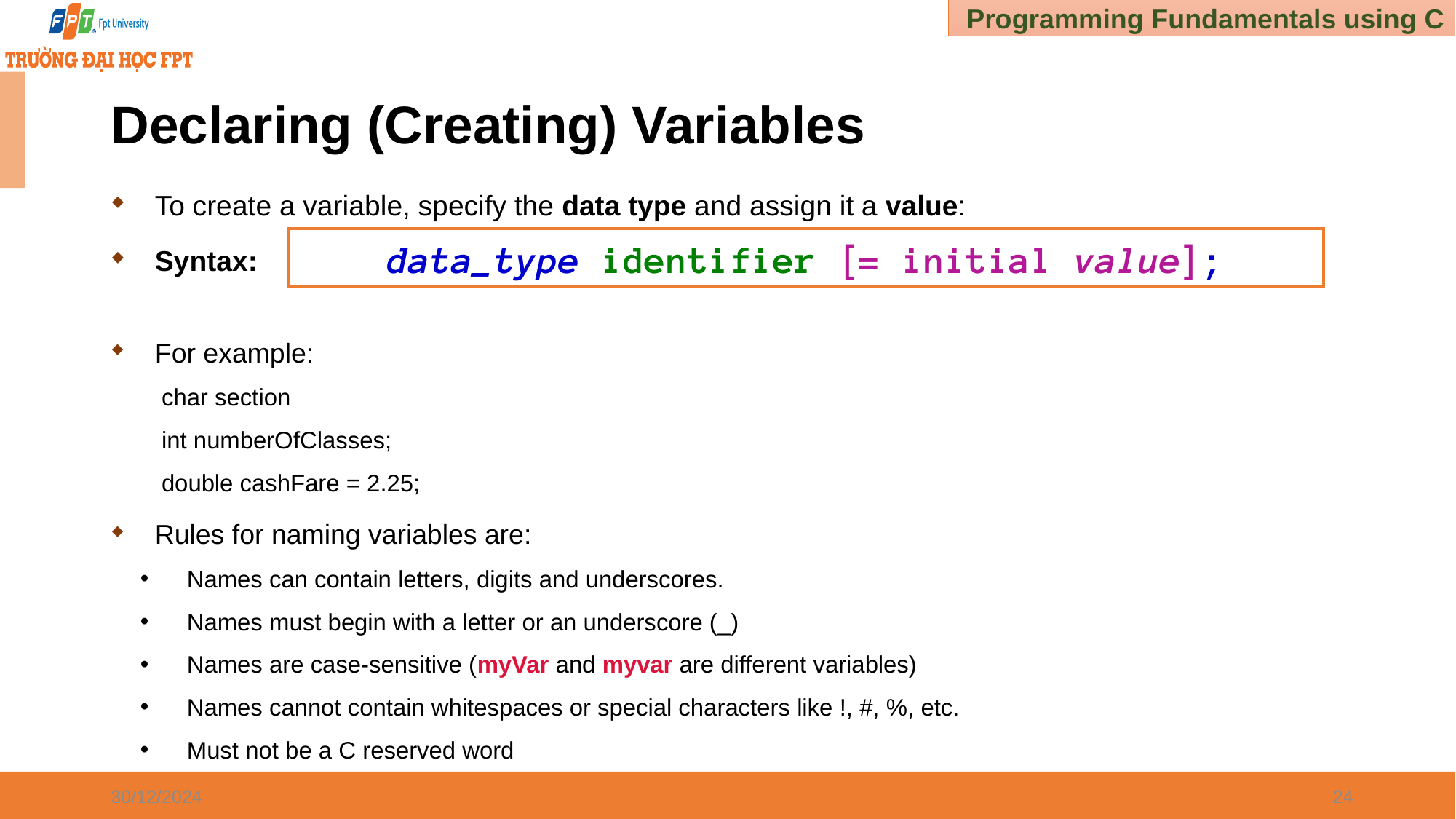

# Declaring (Creating) Variables
To create a variable, specify the data type and assign it a value:
Syntax:

For example:
	char section
	int numberOfClasses;
	double cashFare = 2.25;
Rules for naming variables are:
Names can contain letters, digits and underscores.
Names must begin with a letter or an underscore (_)
Names are case-sensitive (myVar and myvar are different variables)
Names cannot contain whitespaces or special characters like !, #, %, etc.
Must not be a C reserved word

data_type identifier [= initial value];
30/12/2024
24